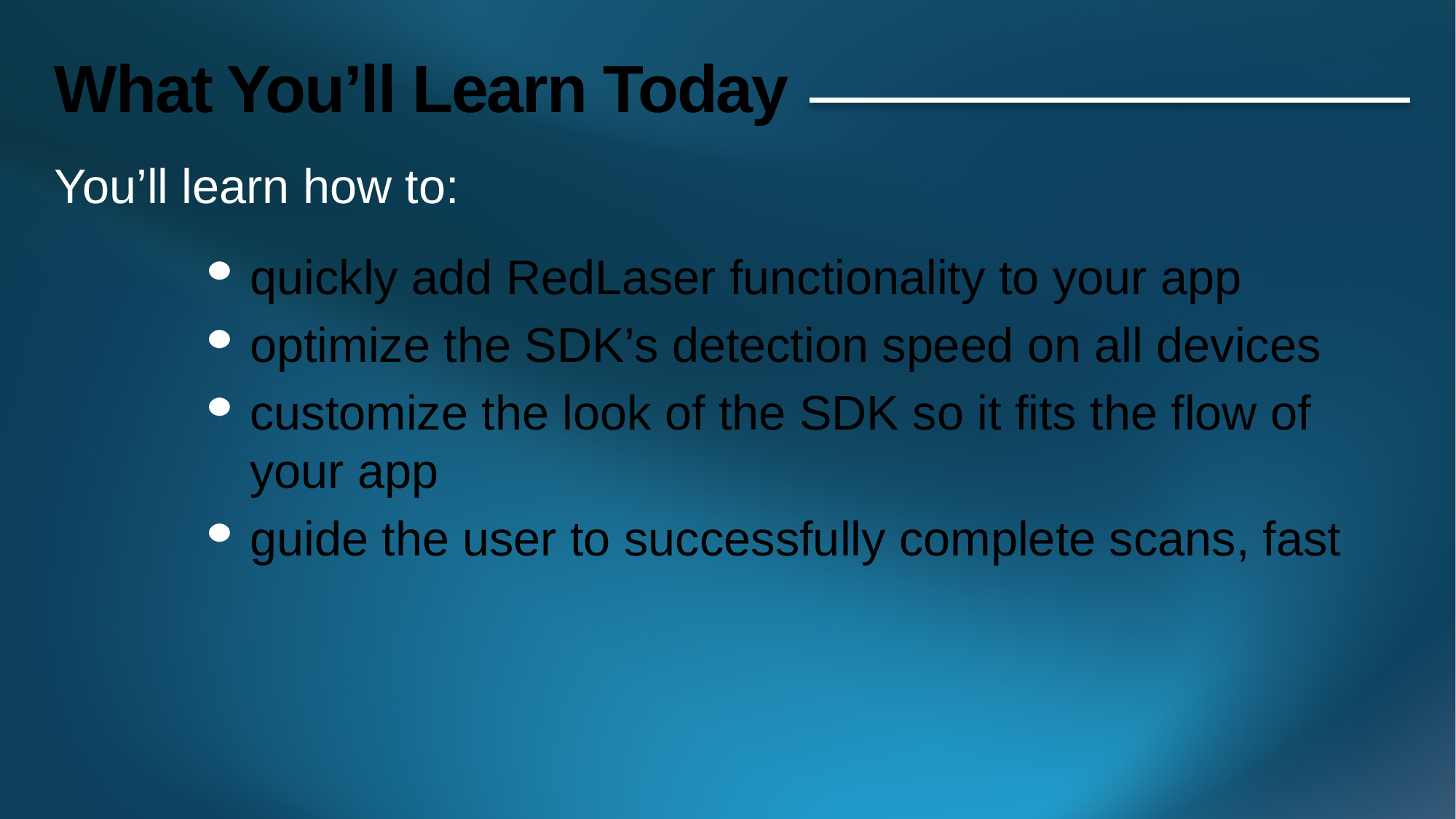

# What You’ll Learn Today
You’ll learn how to:
quickly add RedLaser functionality to your app
optimize the SDK’s detection speed on all devices
customize the look of the SDK so it fits the flow of your app
guide the user to successfully complete scans, fast